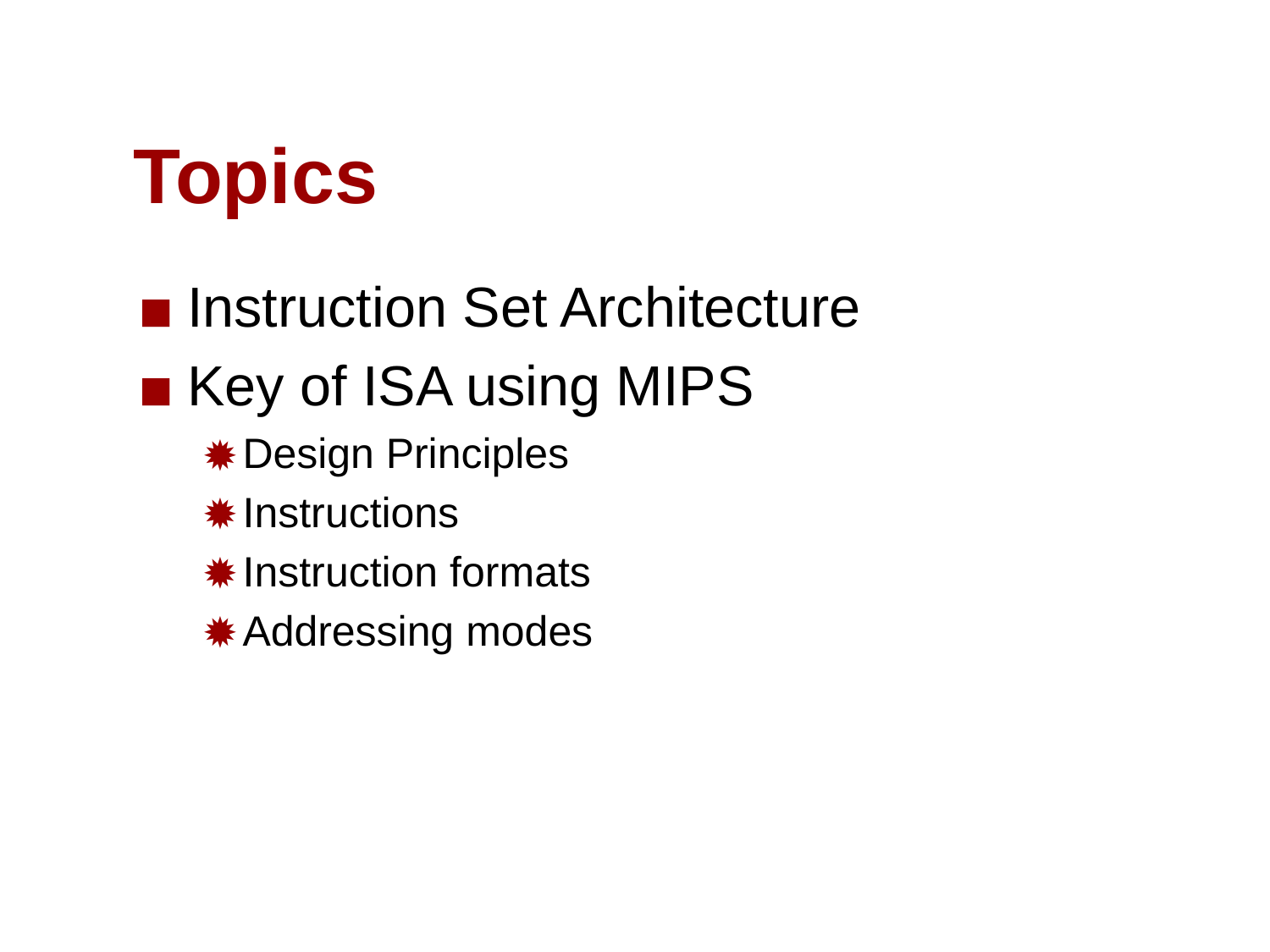

# Topics
Instruction Set Architecture
Key of ISA using MIPS
Design Principles
Instructions
Instruction formats
Addressing modes